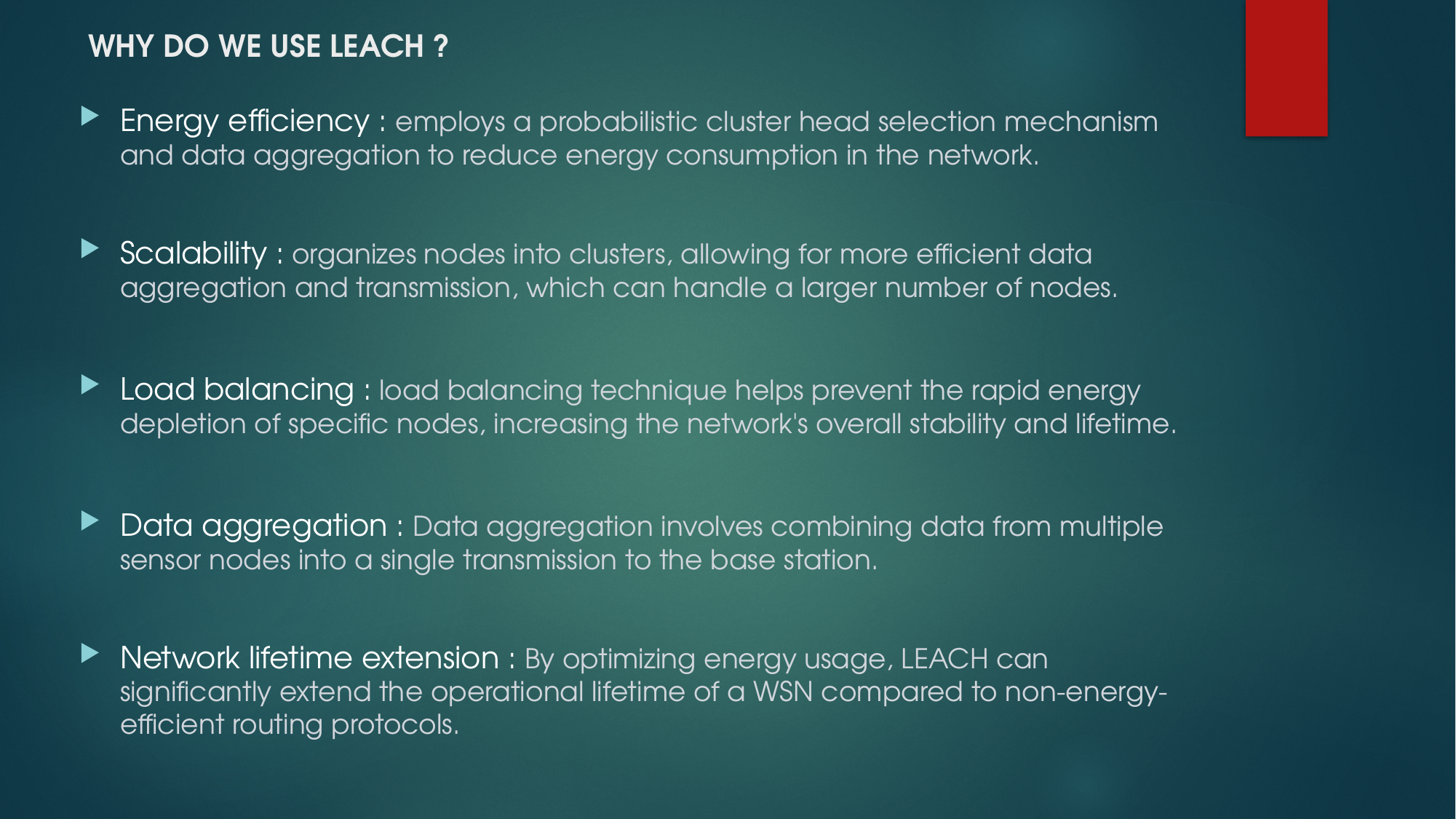

# WHY DO WE USE LEACH ?
Energy efficiency : employs a probabilistic cluster head selection mechanism and data aggregation to reduce energy consumption in the network.

Scalability : organizes nodes into clusters, allowing for more efficient data aggregation and transmission, which can handle a larger number of nodes.

Load balancing : load balancing technique helps prevent the rapid energy depletion of specific nodes, increasing the network's overall stability and lifetime.

Data aggregation : Data aggregation involves combining data from multiple sensor nodes into a single transmission to the base station.

Network lifetime extension : By optimizing energy usage, LEACH can significantly extend the operational lifetime of a WSN compared to non-energy-efficient routing protocols.